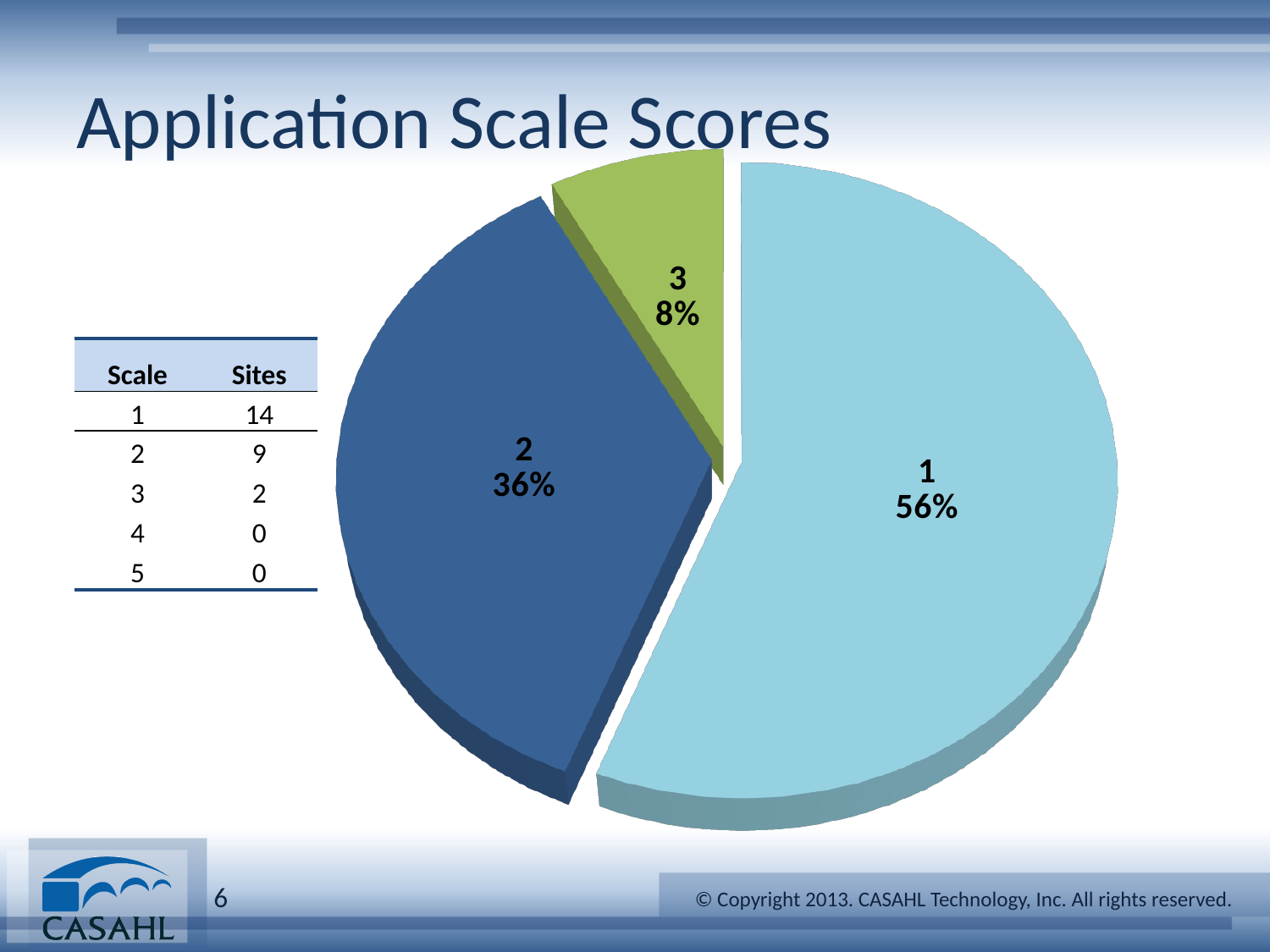

# Application Scale Scores

[unsupported chart]

[unsupported chart]

| Scale | Sites |
| --- | --- |
| 1 | 14 |
| 2 | 9 |
| 3 | 2 |
| 4 | 0 |
| 5 | 0 |